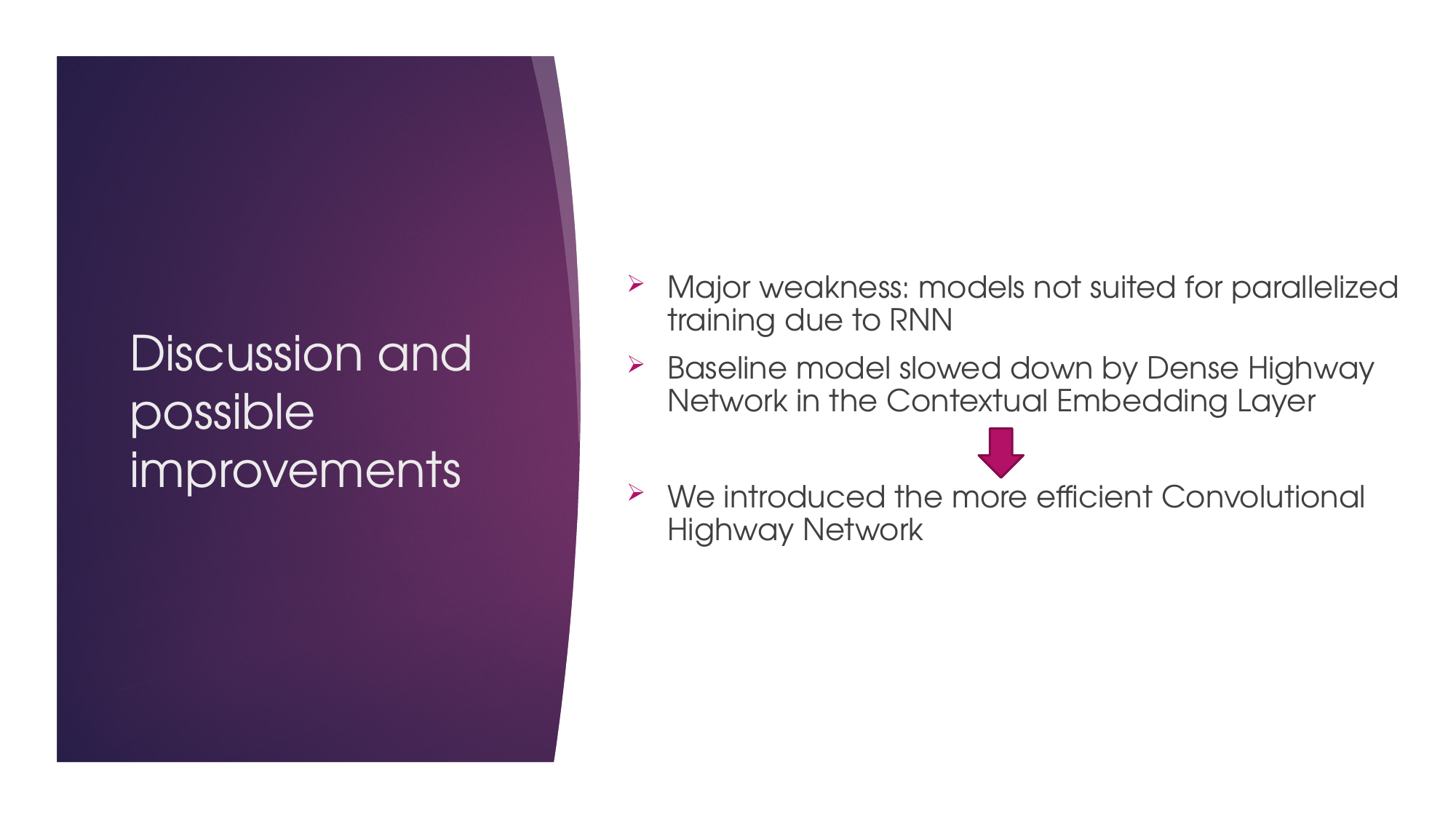

# Discussion and possible improvements
Major weakness: models not suited for parallelized training due to RNN
Baseline model slowed down by Dense Highway Network in the Contextual Embedding Layer

We introduced the more efficient Convolutional Highway Network